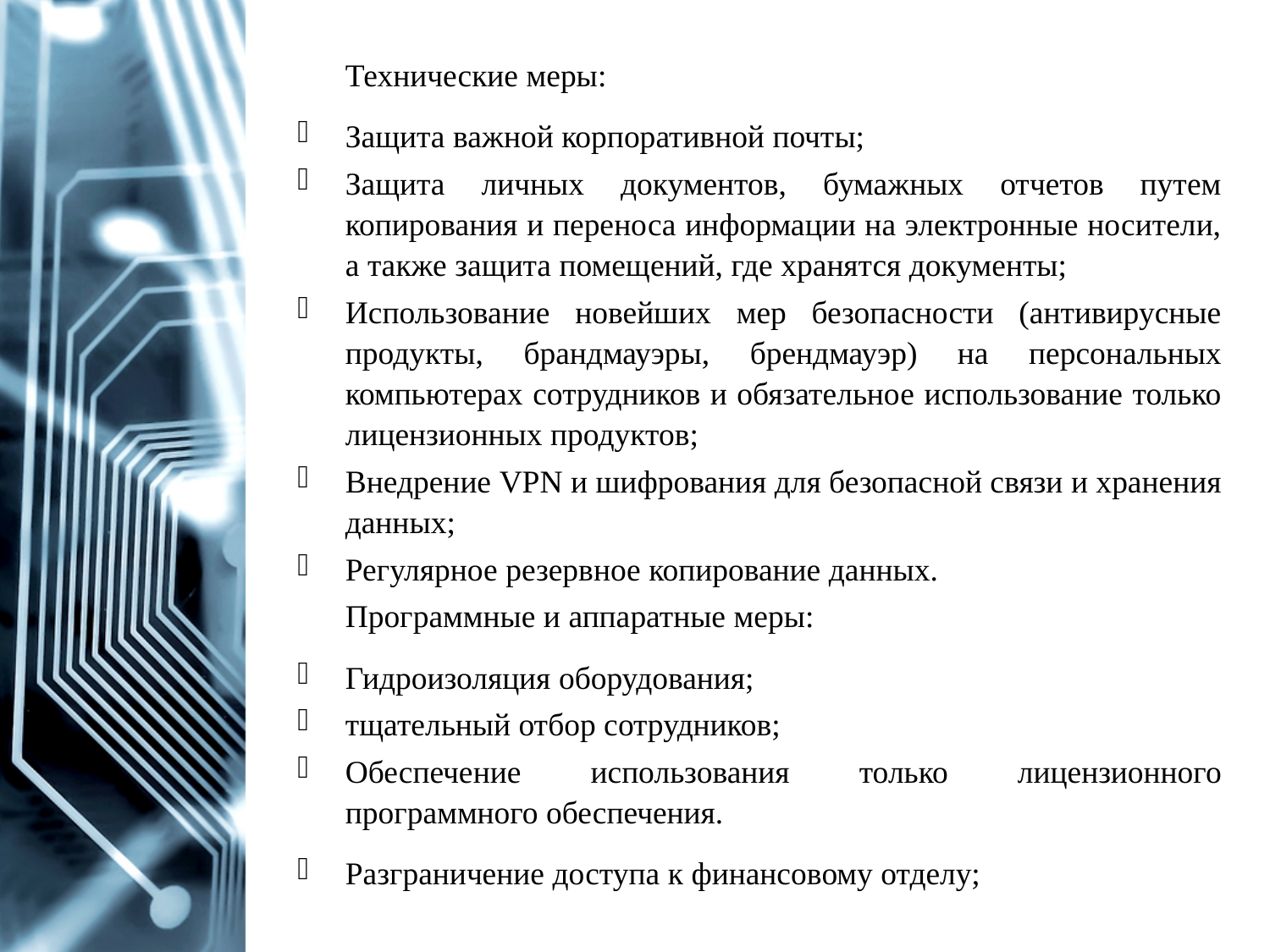

Технические меры:
Защита важной корпоративной почты;
Защита личных документов, бумажных отчетов путем копирования и переноса информации на электронные носители, а также защита помещений, где хранятся документы;
Использование новейших мер безопасности (антивирусные продукты, брандмауэры, брендмауэр) на персональных компьютерах сотрудников и обязательное использование только лицензионных продуктов;
Внедрение VPN и шифрования для безопасной связи и хранения данных;
Регулярное резервное копирование данных.
Программные и аппаратные меры:
Гидроизоляция оборудования;
тщательный отбор сотрудников;
Обеспечение использования только лицензионного программного обеспечения.
Разграничение доступа к финансовому отделу;